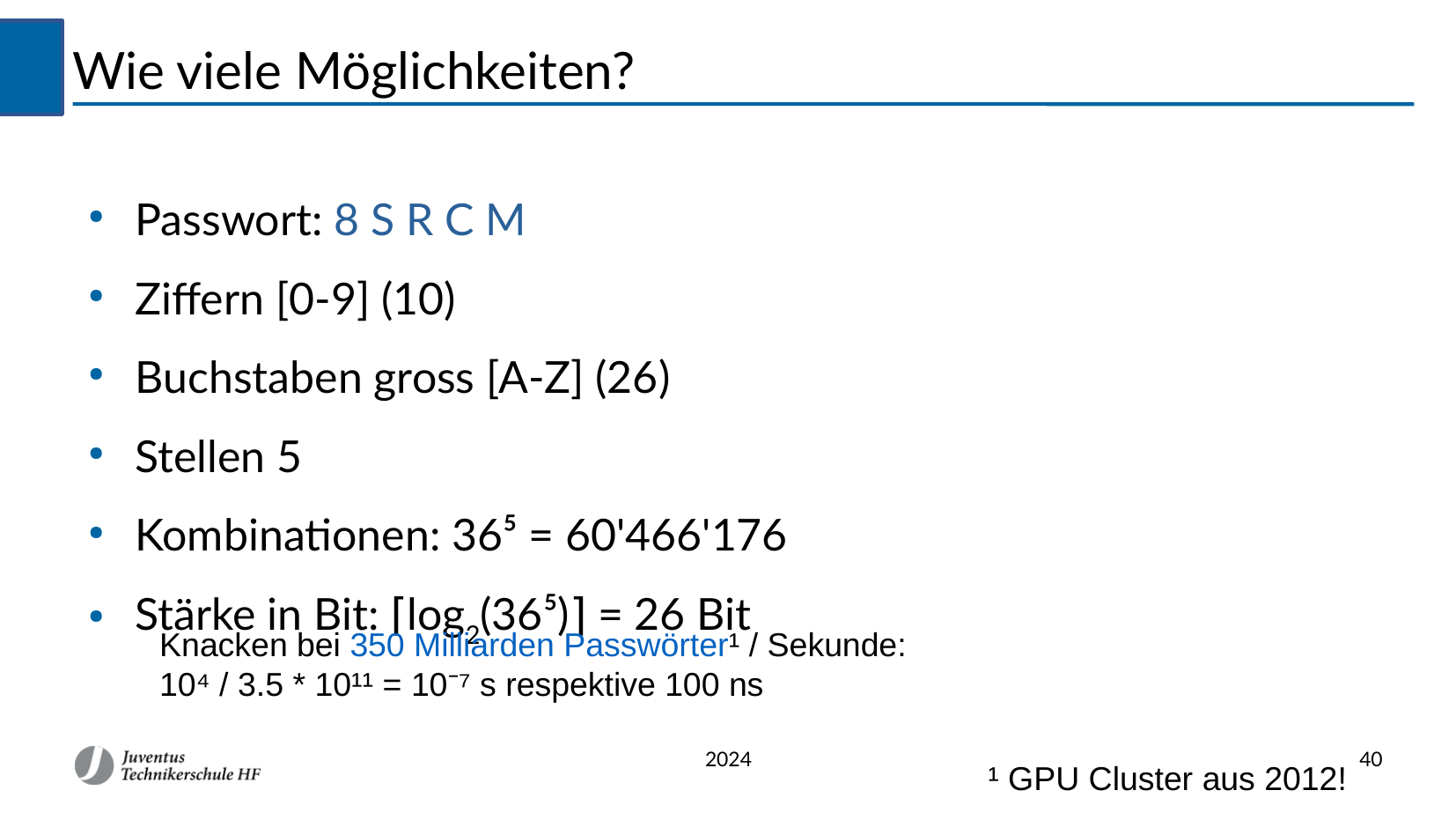

Wie viele Möglichkeiten?
Passwort: 8 S R C M
Ziffern [0-9] (10)
Buchstaben gross [A-Z] (26)
Stellen 5
Kombinationen: 36⁵ = 60'466'176
Stärke in Bit: ⌈log2(36⁵)⌉ = 26 Bit
Knacken bei 350 Milliarden Passwörter¹ / Sekunde:
10⁴ / 3.5 * 10¹¹ = 10⁻⁷ s respektive 100 ns
2024
40
¹ GPU Cluster aus 2012!